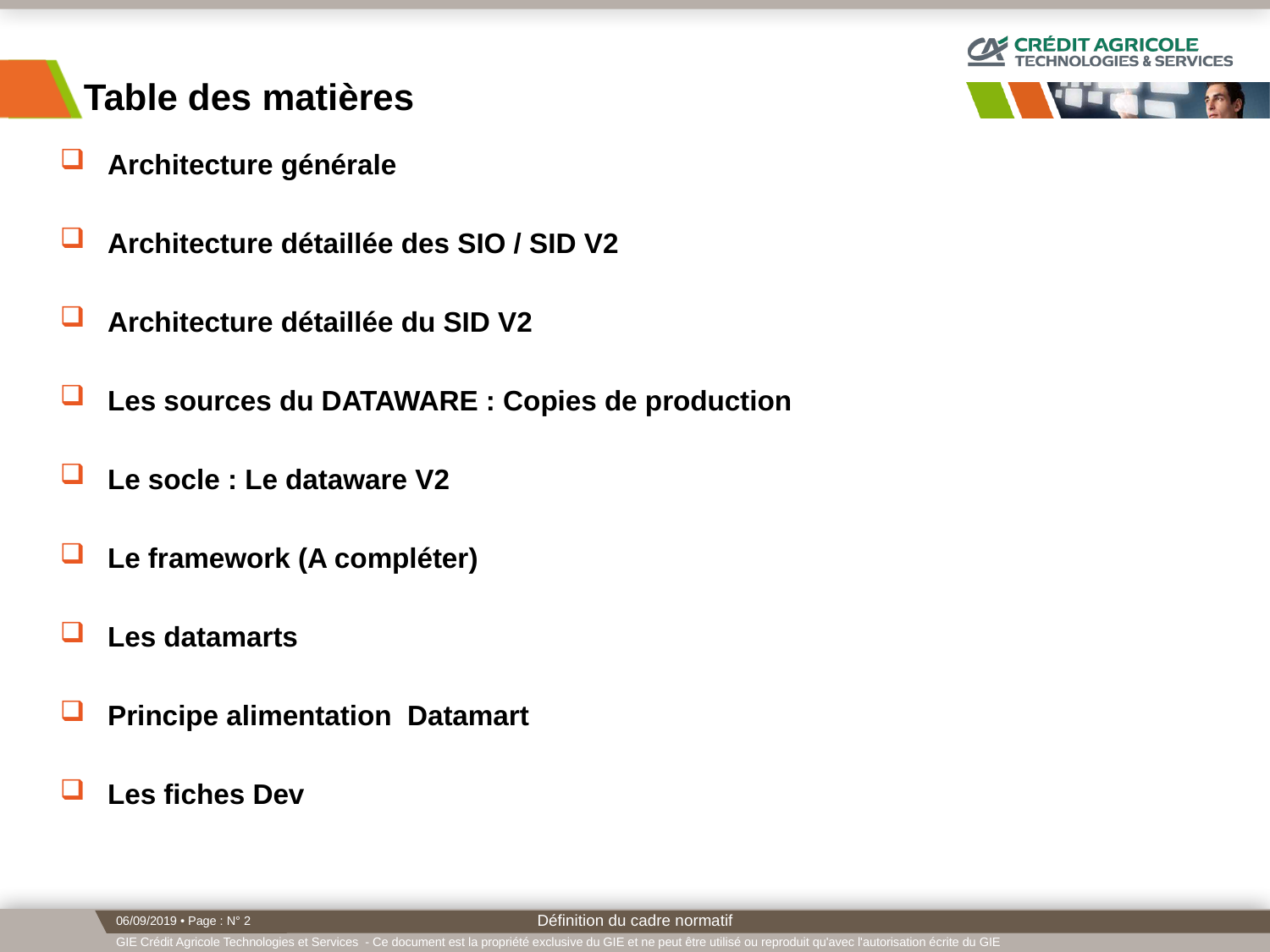

# Table des matières
Architecture générale

Architecture détaillée des SIO / SID V2

Architecture détaillée du SID V2

Les sources du DATAWARE : Copies de production

Le socle : Le dataware V2

Le framework (A compléter)

Les datamarts

Principe alimentation  Datamart

Les fiches Dev

Définition du cadre normatif